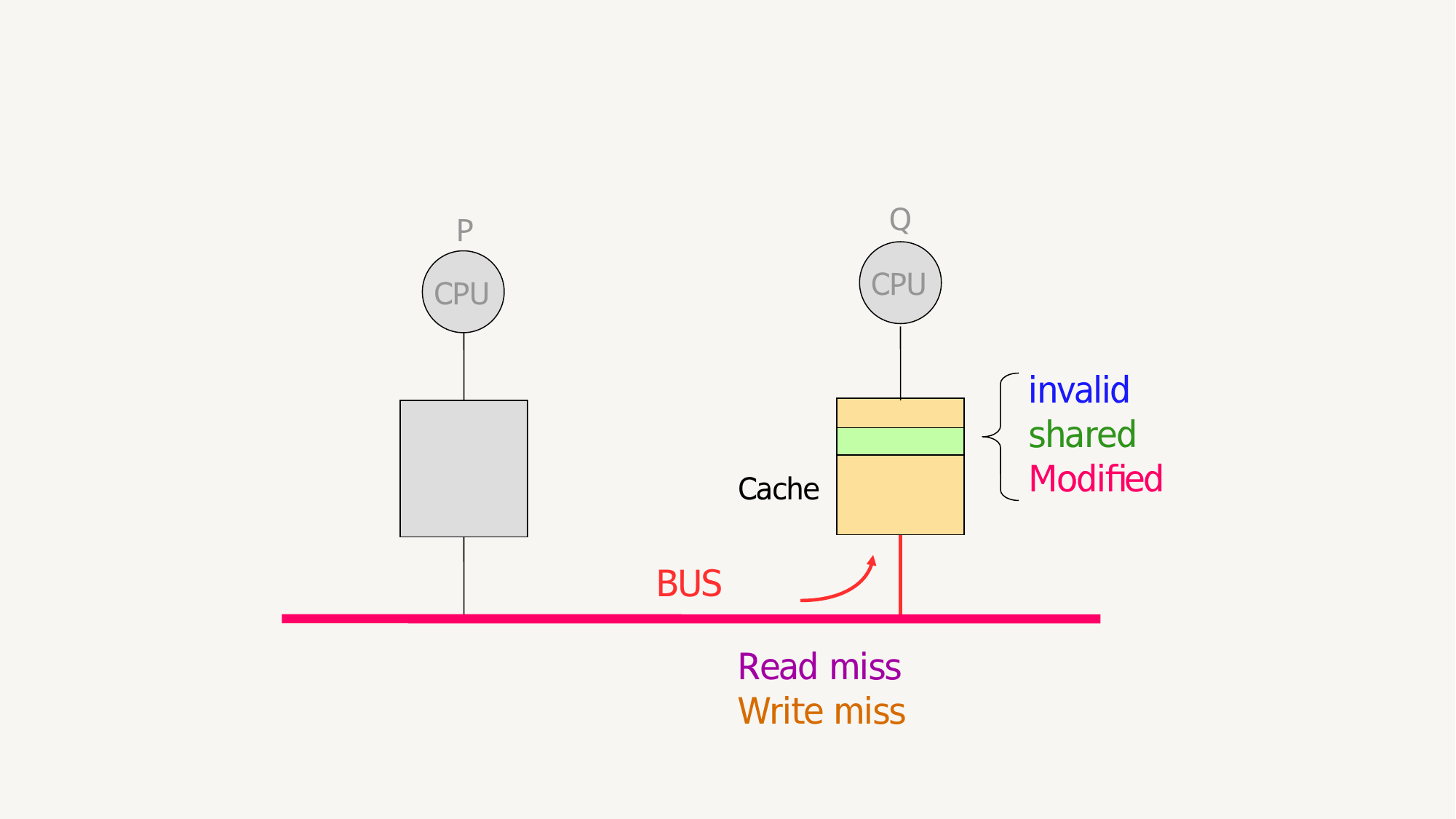

Q
P

CPU
CPU

invalid
shared
Modified

Cache

BUS

Read miss
Write miss